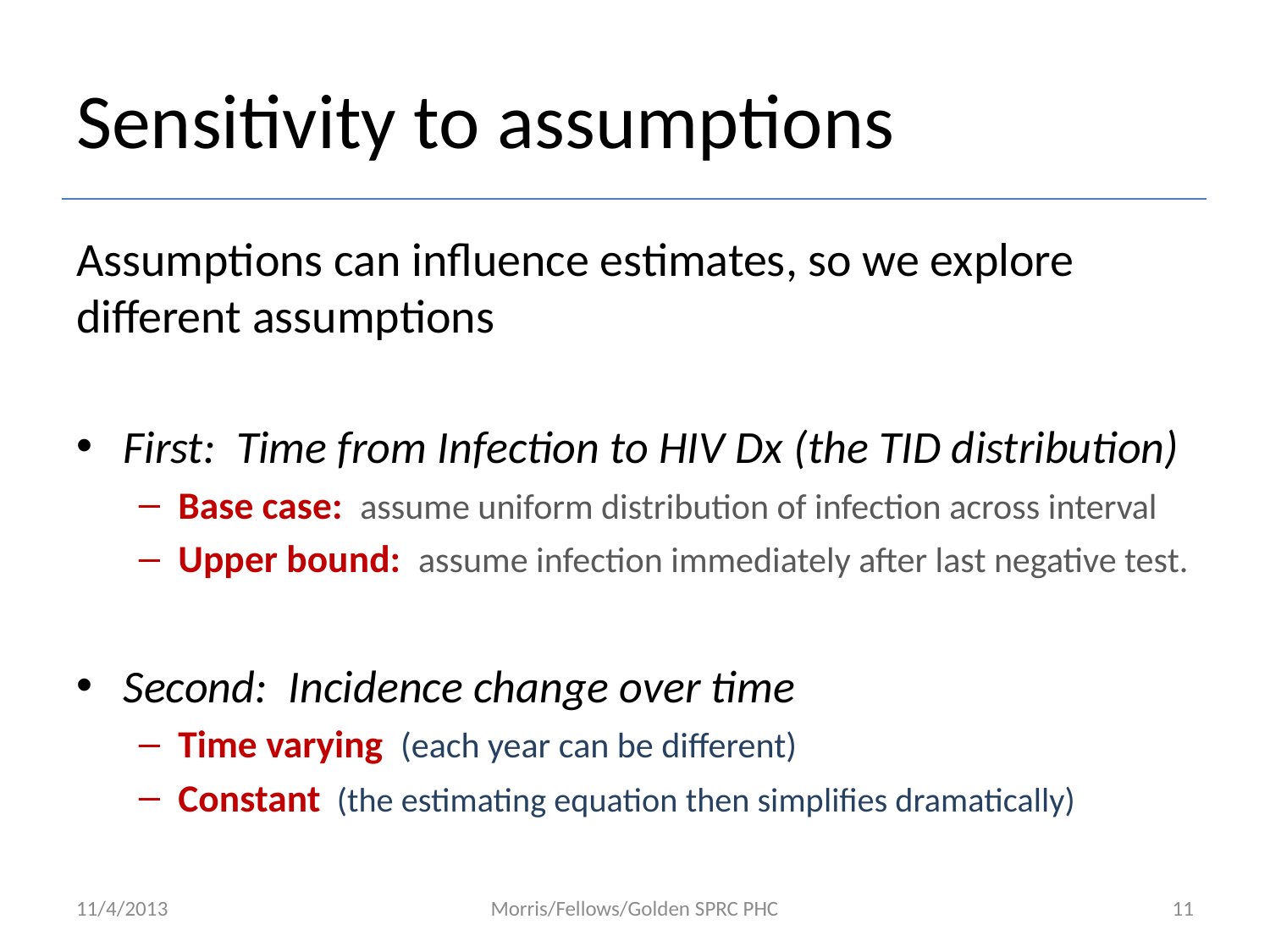

# Sensitivity to assumptions
Assumptions can influence estimates, so we explore different assumptions

First:  Time from Infection to HIV Dx (the TID distribution)
Base case:  assume uniform distribution of infection across interval
Upper bound:  assume infection immediately after last negative test.

Second:  Incidence change over time
Time varying  (each year can be different)
Constant  (the estimating equation then simplifies dramatically)
11/4/2013
Morris/Fellows/Golden SPRC PHC
11